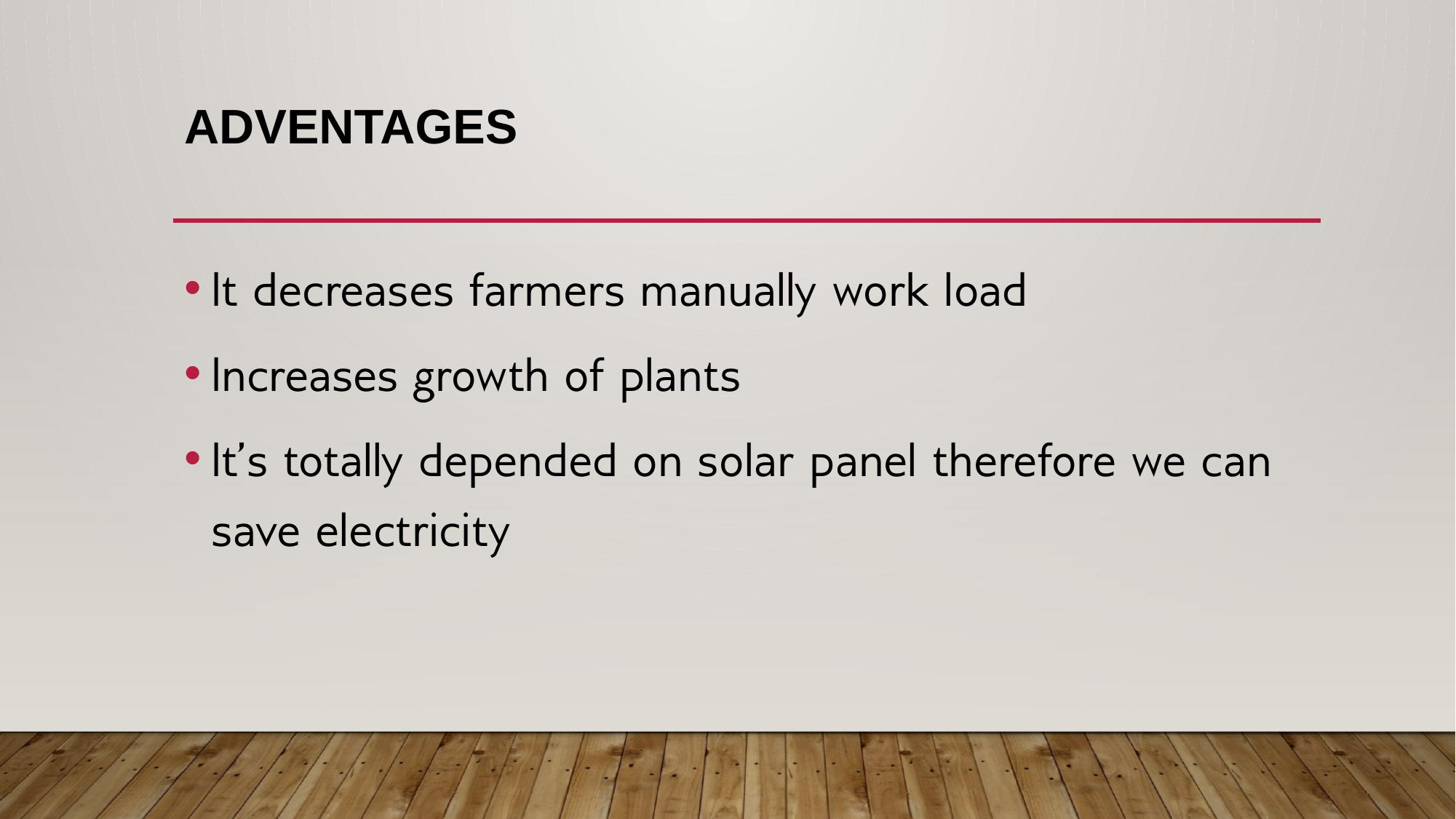

# adventages
It decreases farmers manually work load
Increases growth of plants
It’s totally depended on solar panel therefore we can save electricity